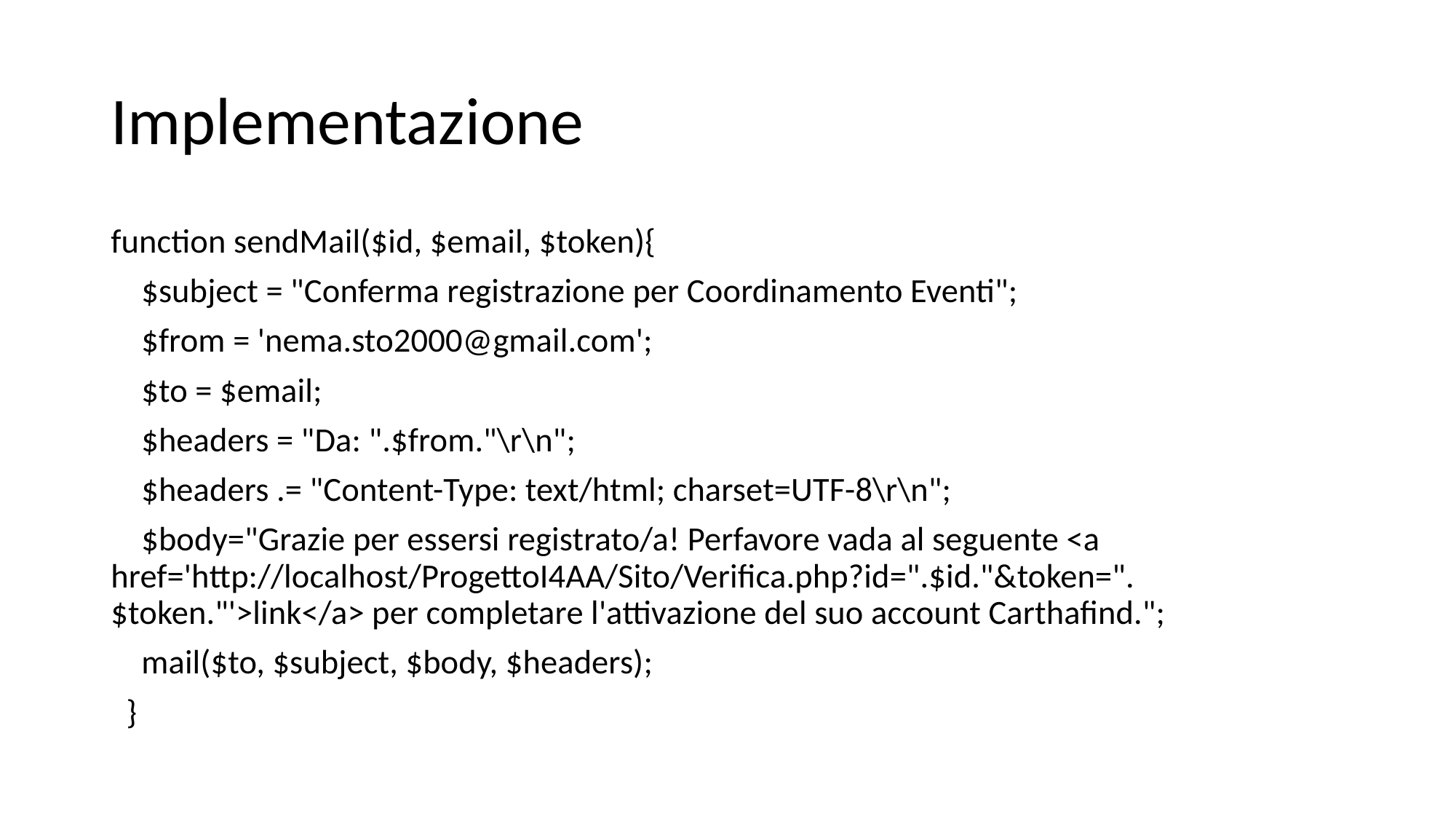

# Implementazione
function sendMail($id, $email, $token){
    $subject = "Conferma registrazione per Coordinamento Eventi";
    $from = 'nema.sto2000@gmail.com';
    $to = $email;
    $headers = "Da: ".$from."\r\n";
    $headers .= "Content-Type: text/html; charset=UTF-8\r\n";
    $body="Grazie per essersi registrato/a! Perfavore vada al seguente <a href='http://localhost/ProgettoI4AA/Sito/Verifica.php?id=".$id."&token=".$token."'>link</a> per completare l'attivazione del suo account Carthafind.";
    mail($to, $subject, $body, $headers);
  }